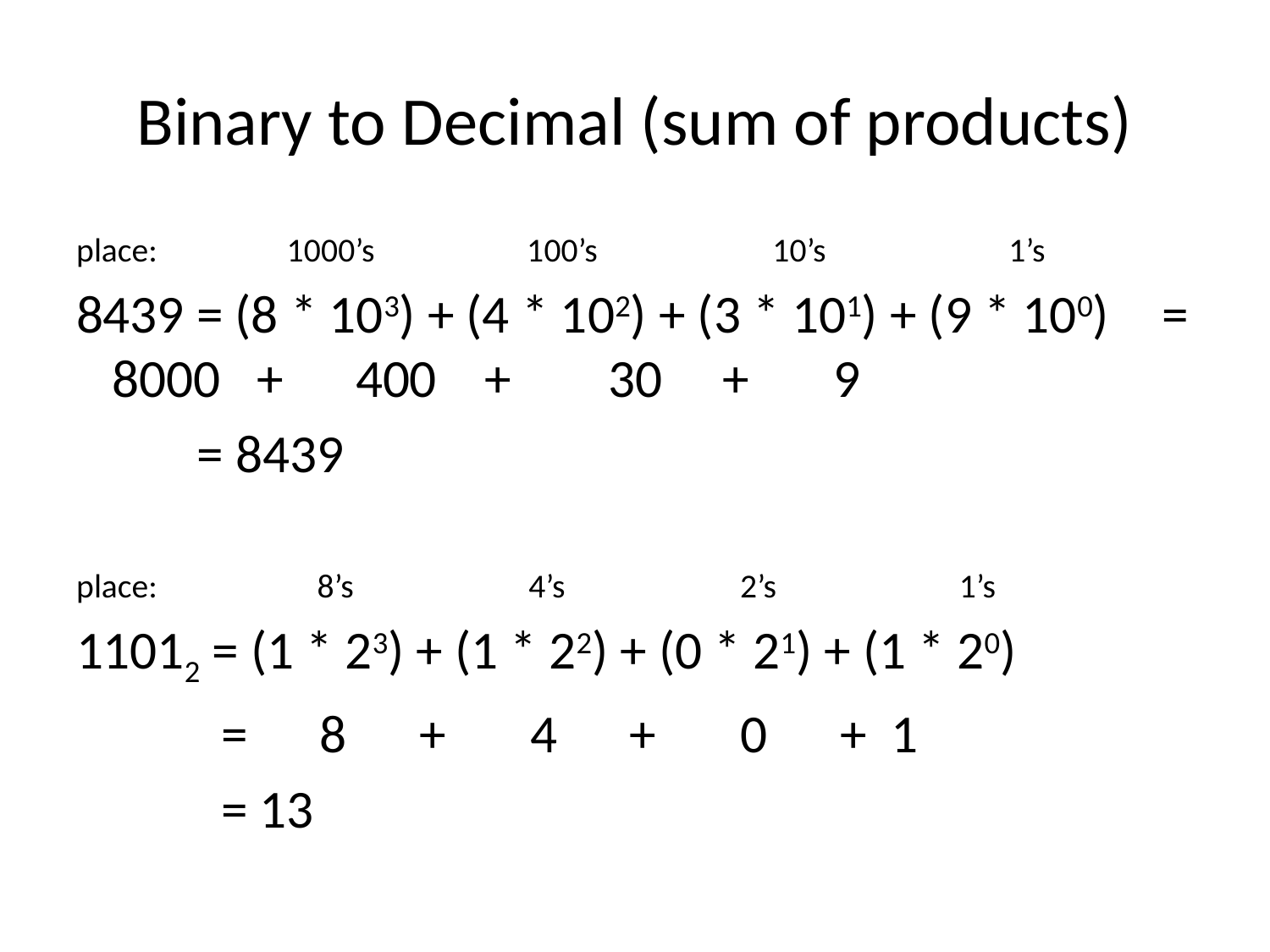

# Binary to Decimal (sum of products)
place:                 1000’s                    100’s                       10’s                        1’s
8439 = (8 * 103) + (4 * 102) + (3 * 101) + (9 * 100) 	=    8000   +      400    +        30     +       9
	= 8439

place:                     8’s                       4’s                       2’s                        1’s
11012 = (1 * 23) + (1 * 22) + (0 * 21) + (1 * 20)
	  =      8      +       4      +       0      +  1
	  = 13